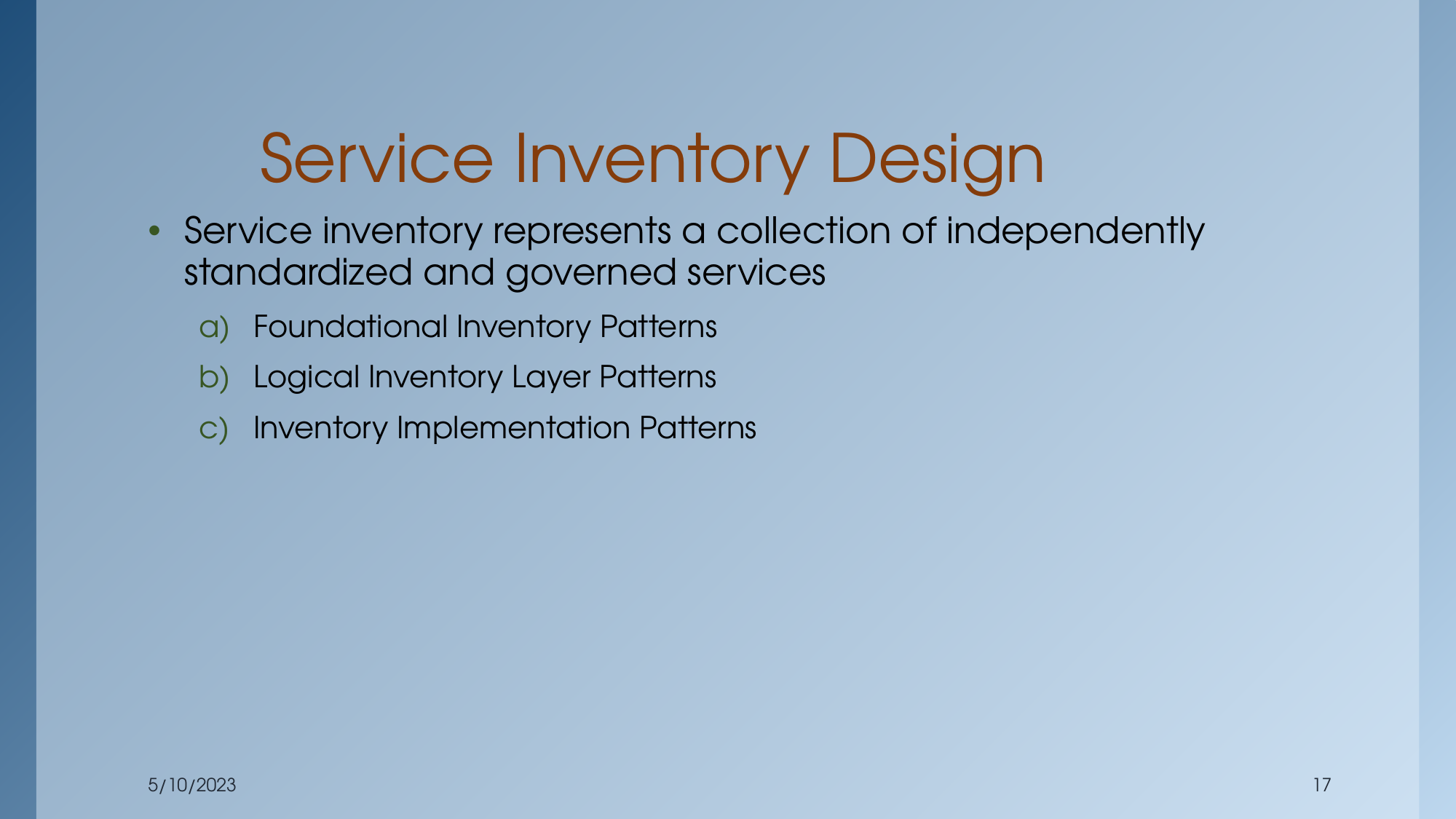

# Service Inventory Design
Service inventory represents a collection of independently standardized and governed services
Foundational Inventory Patterns
Logical Inventory Layer Patterns
Inventory Implementation Patterns

5/10/2023
17